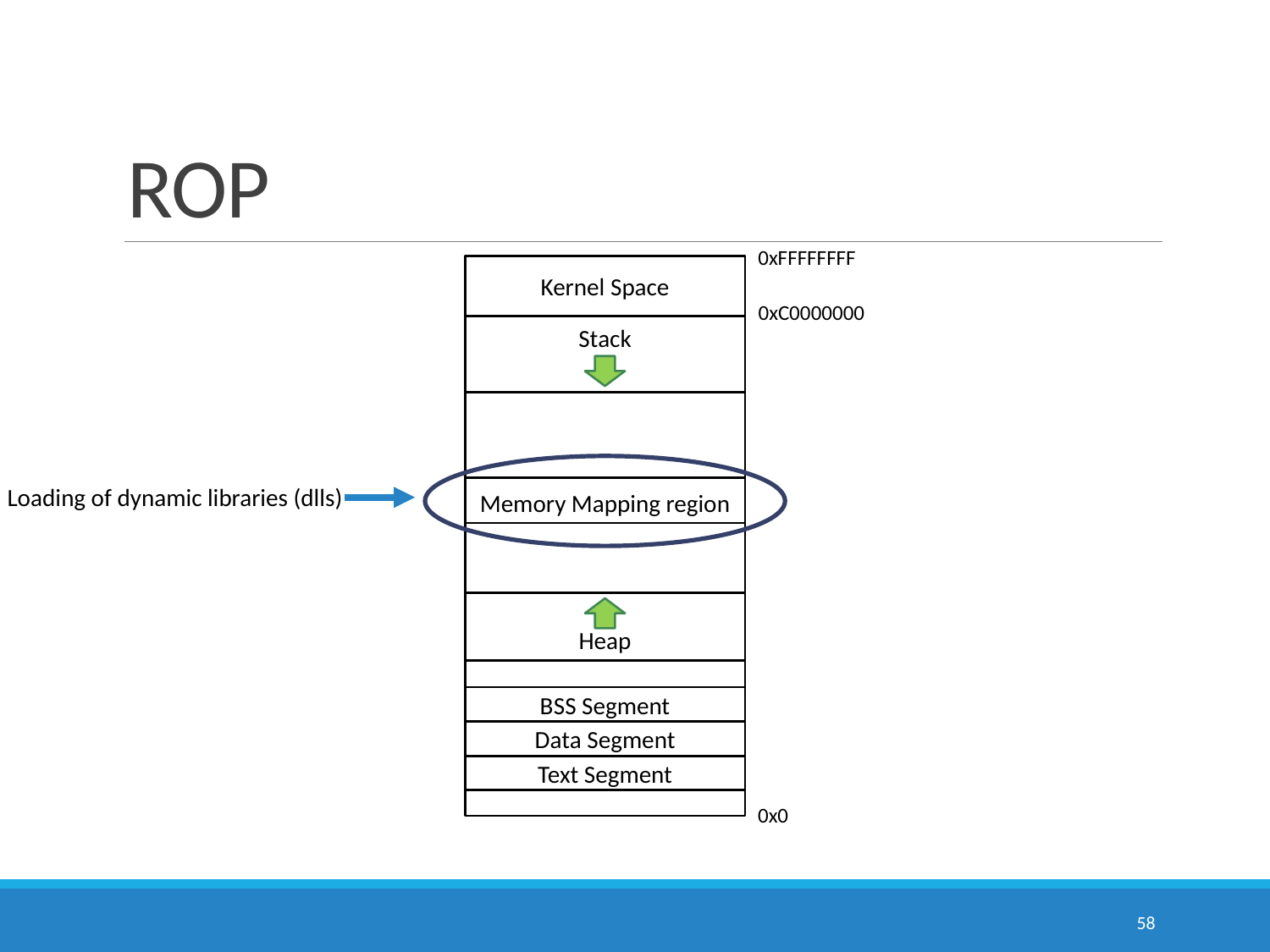

# ROP
0xFFFFFFFF

Kernel Space
0xC0000000
Stack

Loading of dynamic libraries (dlls)
Memory Mapping region
Heap

BSS Segment
Data Segment
Text Segment
0x0
58